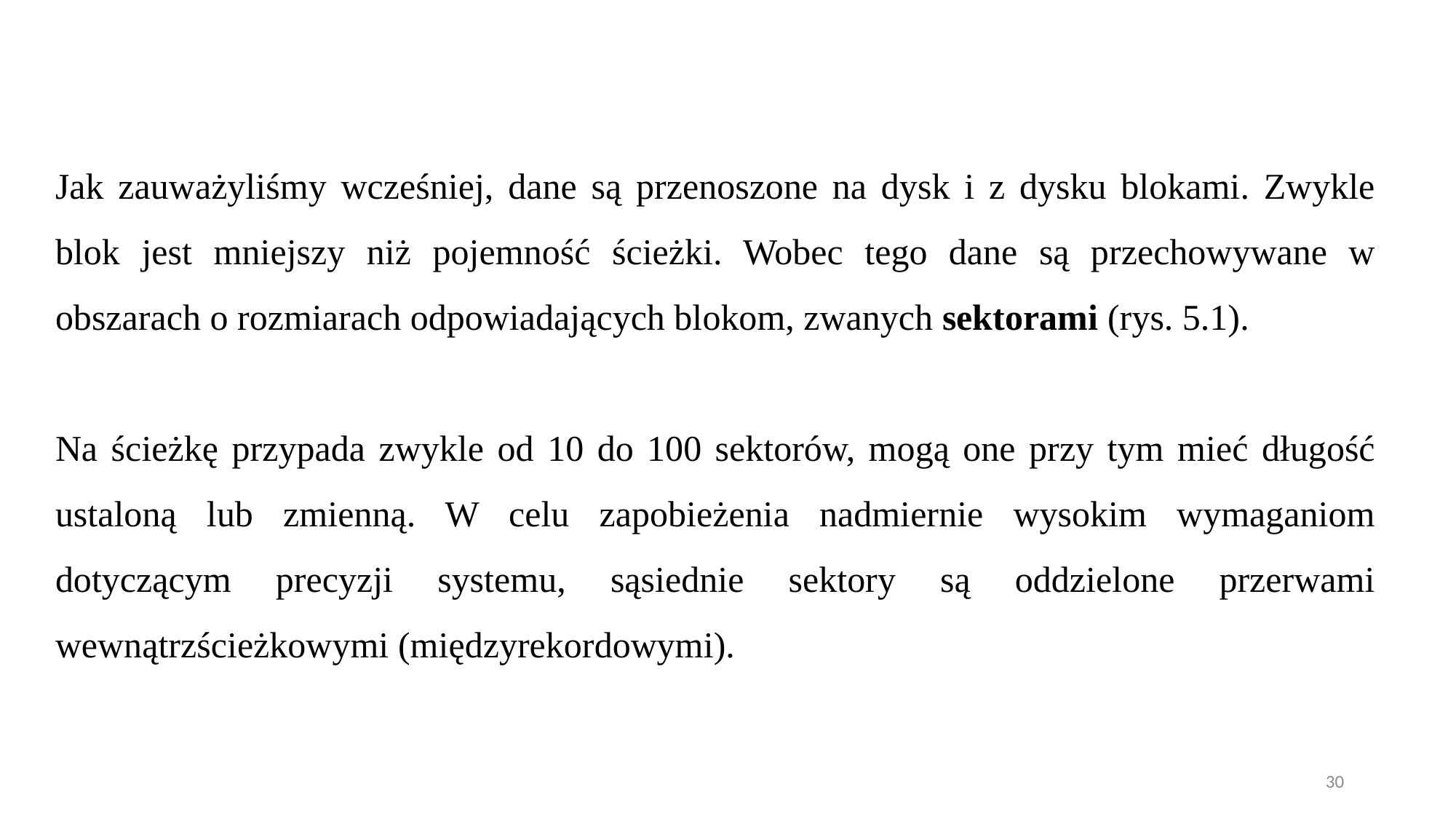

Jak zauważyliśmy wcześniej, dane są przenoszone na dysk i z dysku blokami. Zwykle blok jest mniejszy niż pojemność ścieżki. Wobec tego dane są przechowywane w obszarach o rozmiarach odpowiadających blokom, zwanych sektorami (rys. 5.1).

Na ścieżkę przypada zwykle od 10 do 100 sektorów, mogą one przy tym mieć długość ustaloną lub zmienną. W celu zapobieżenia nadmiernie wysokim wymaganiom dotyczącym precyzji systemu, sąsiednie sektory są oddzielone przerwami wewnątrzścieżkowymi (międzyrekordowymi).
30